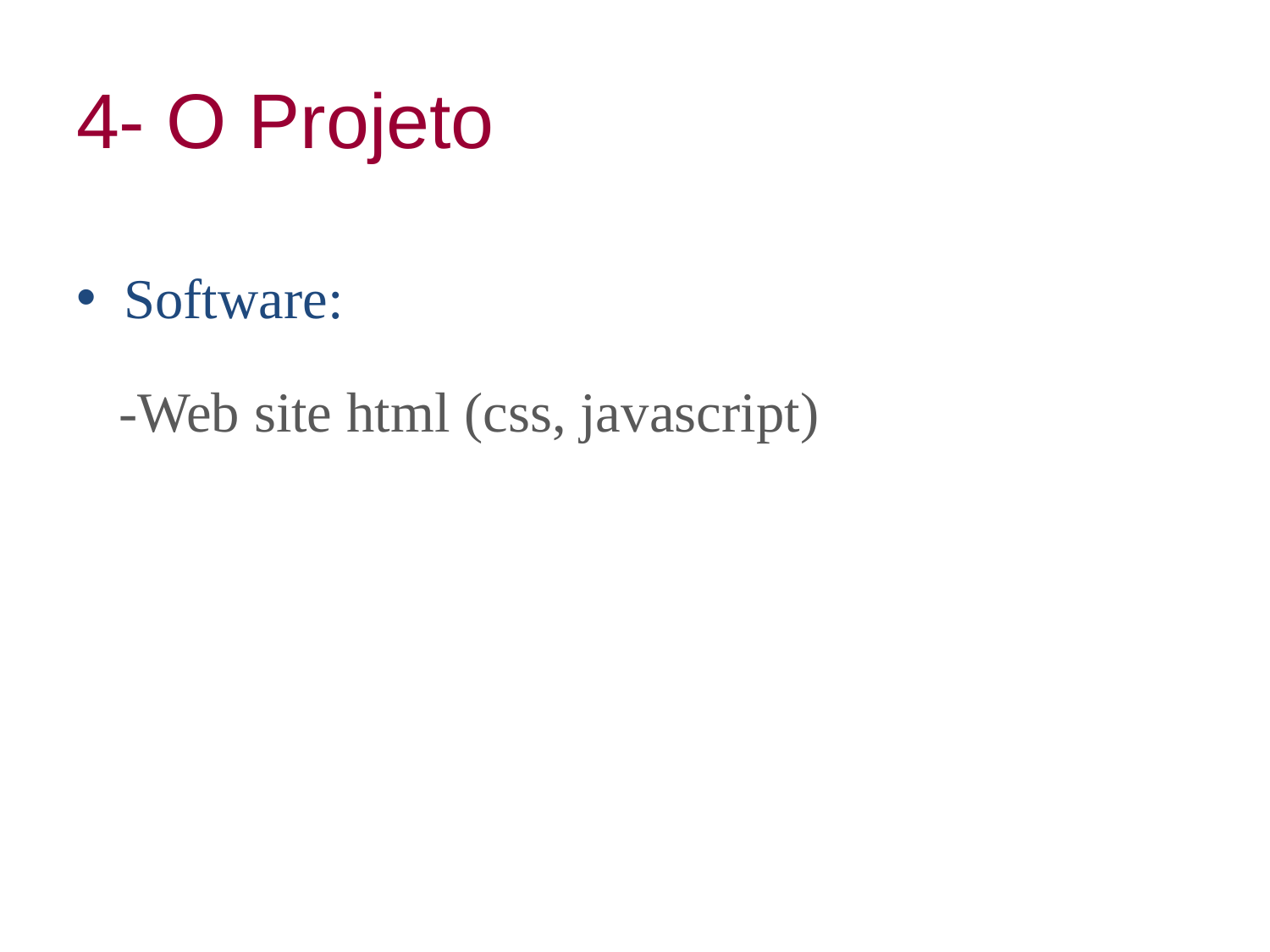

# 4- O Projeto
Software:
   -Web site html (css, javascript)